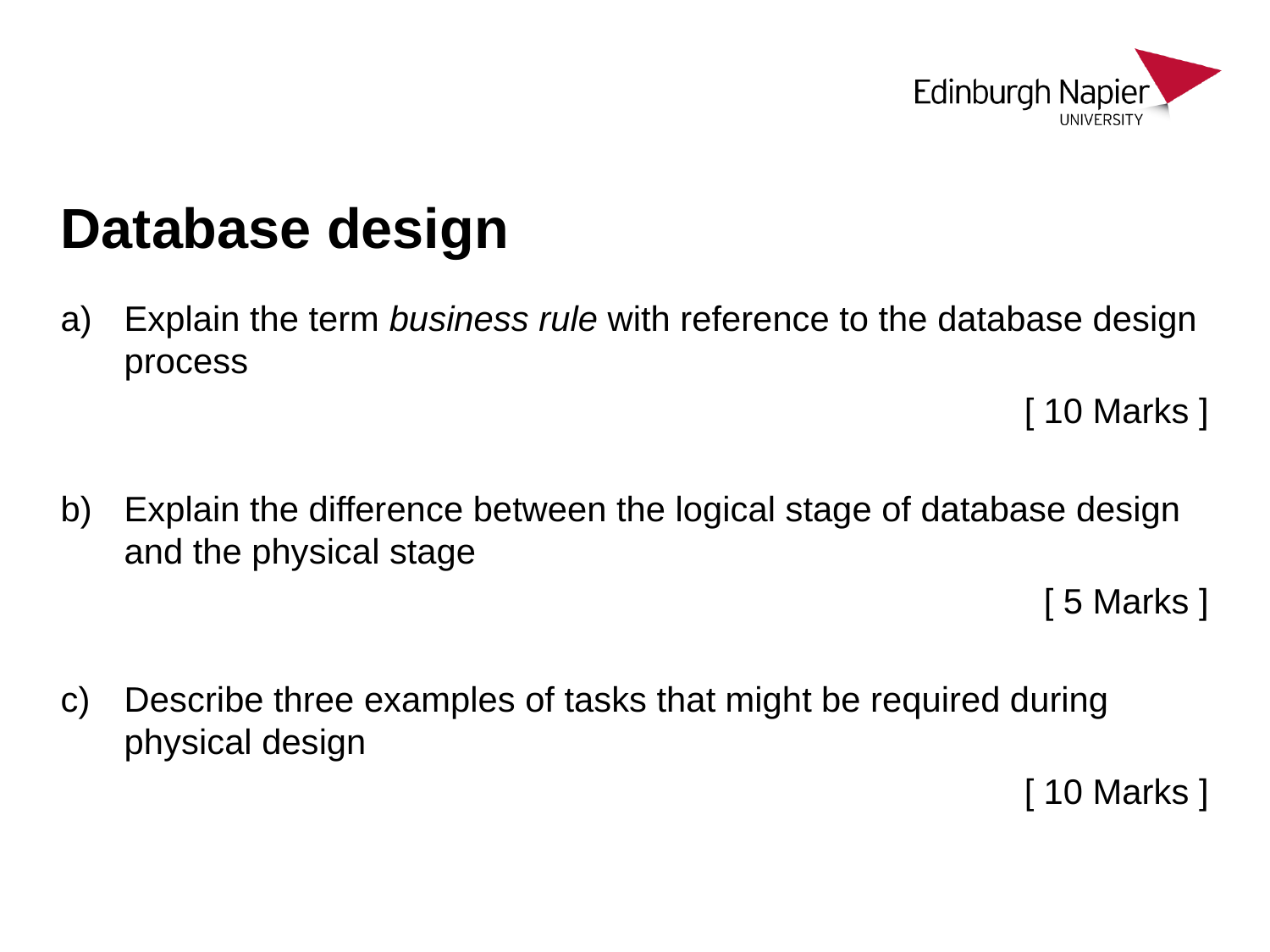

# Database design
Explain the term business rule with reference to the database design process
[ 10 Marks ]

Explain the difference between the logical stage of database design and the physical stage
[ 5 Marks ]

Describe three examples of tasks that might be required during physical design
[ 10 Marks ]